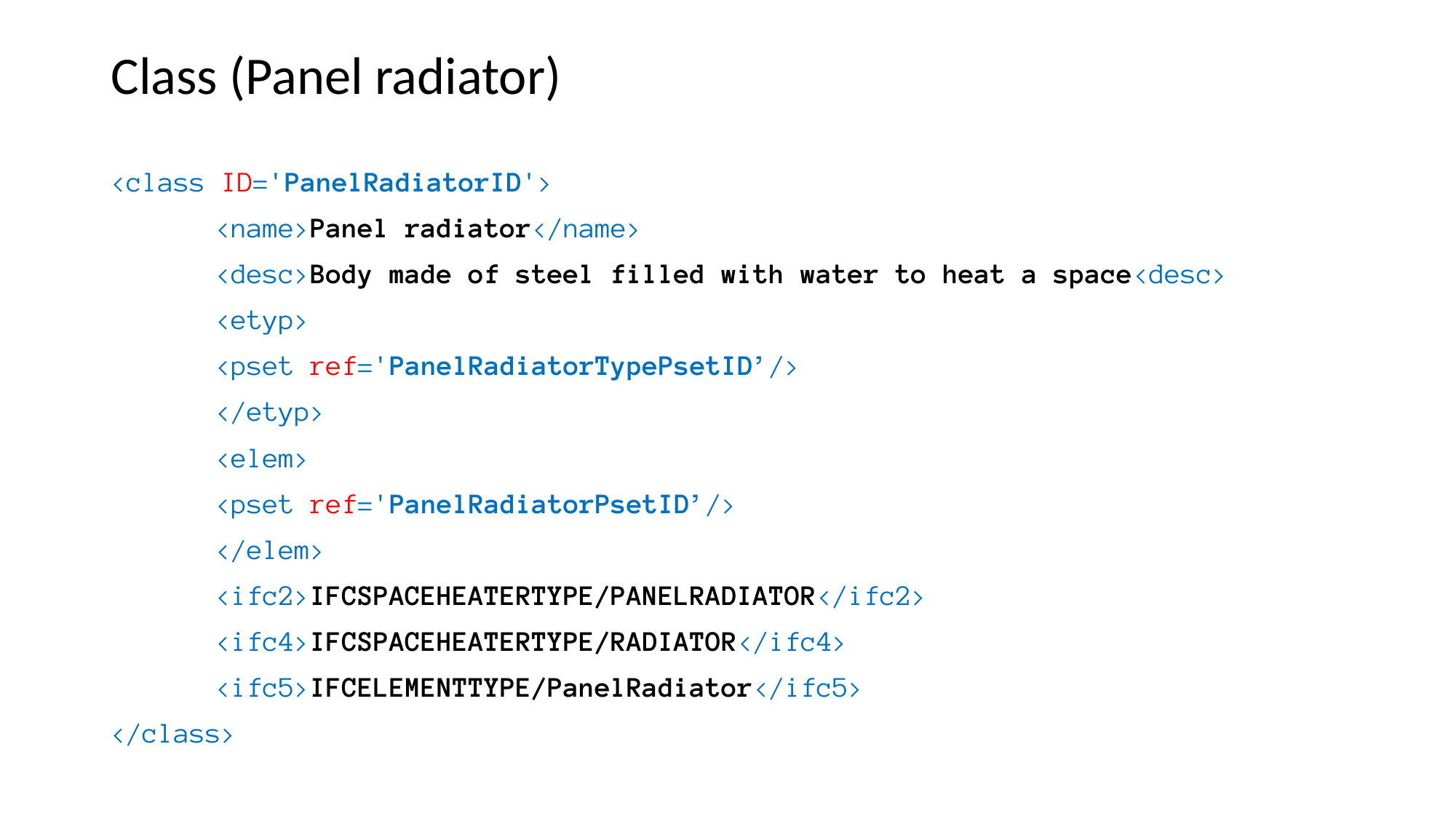

# Class (Panel radiator)

<class ID='PanelRadiatorID'>
	<name>Panel radiator</name>
	<desc>Body made of steel filled with water to heat a space<desc>
	<etyp>
		<pset ref='PanelRadiatorTypePsetID’/>
	</etyp>
	<elem>
		<pset ref='PanelRadiatorPsetID’/>
	</elem>
	<ifc2>IFCSPACEHEATERTYPE/PANELRADIATOR</ifc2>
	<ifc4>IFCSPACEHEATERTYPE/RADIATOR</ifc4>
	<ifc5>IFCELEMENTTYPE/PanelRadiator</ifc5>
</class>